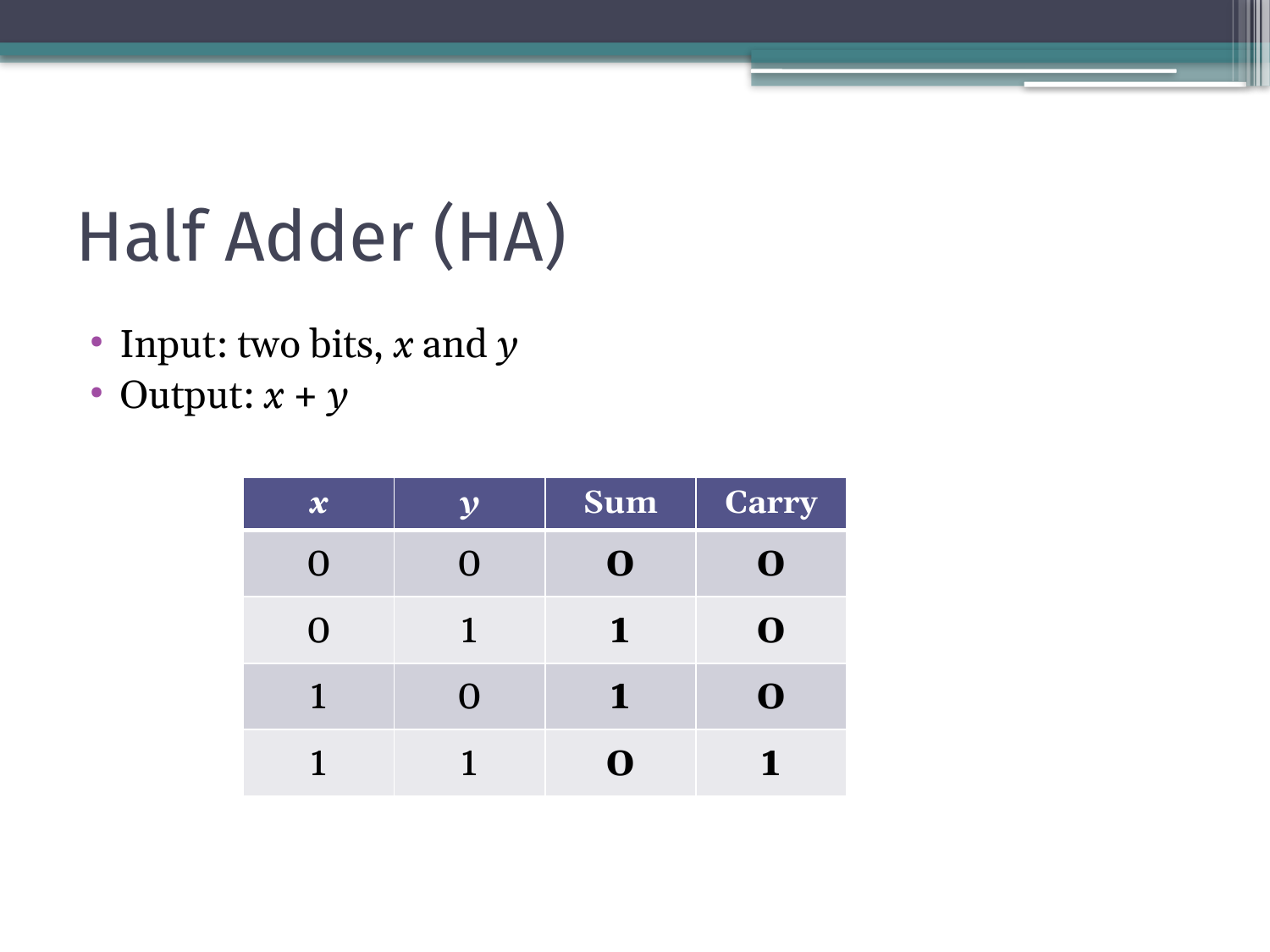

# Half Adder (HA)
Input: two bits, x and y
Output: x + y
| x | y | Sum | Carry |
| --- | --- | --- | --- |
| 0 | 0 | 0 | 0 |
| 0 | 1 | 1 | 0 |
| 1 | 0 | 1 | 0 |
| 1 | 1 | 0 | 1 |